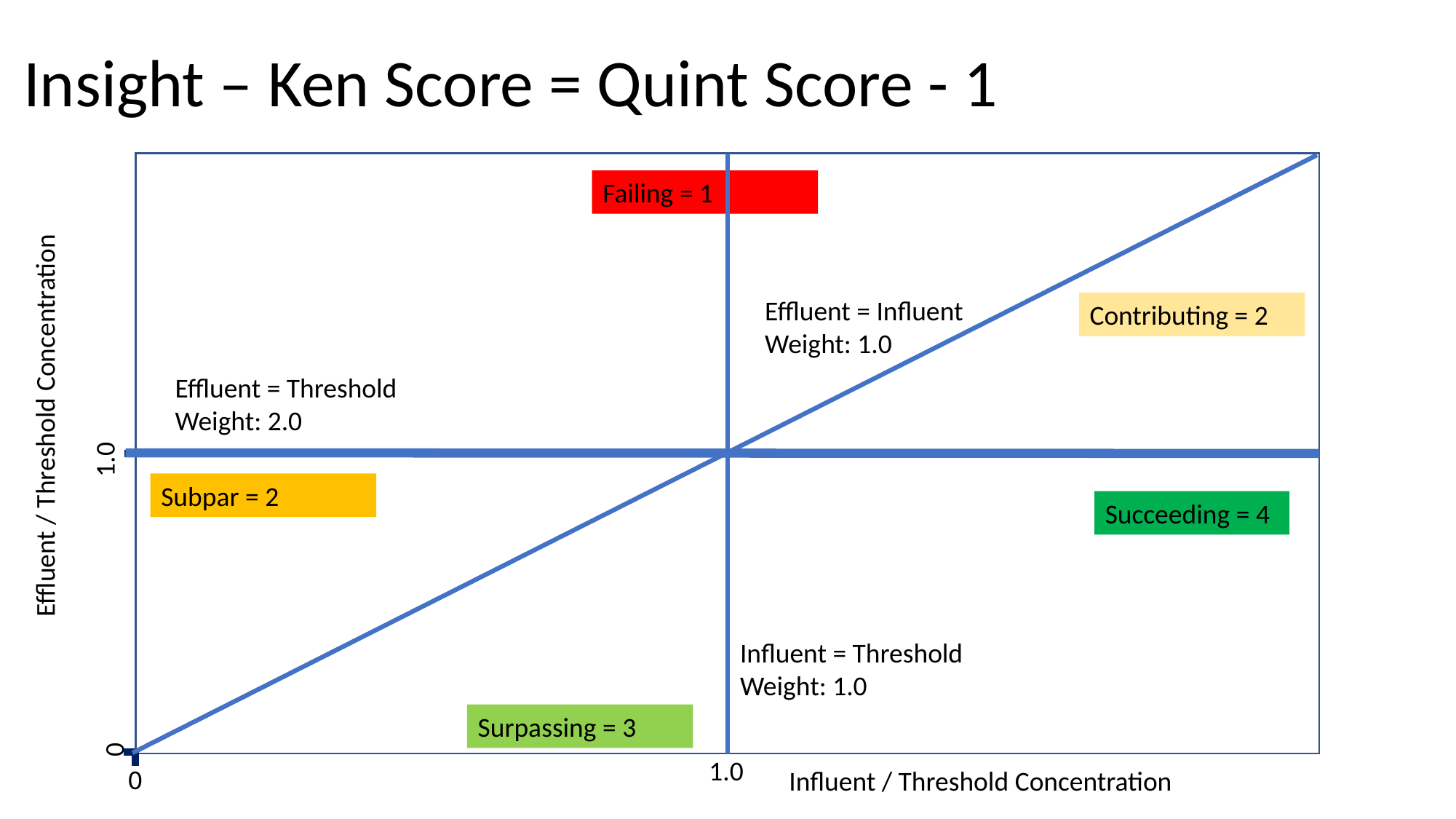

# Insight – Ken Score = Quint Score - 1

Failing = 1
Effluent = Influent Weight: 1.0
Contributing = 2
Effluent = Threshold Weight: 2.0
Effluent / Threshold Concentration
1.0
Subpar = 2
Succeeding = 4
Influent = Threshold Weight: 1.0
Surpassing = 3
0
1.0
0
Influent / Threshold Concentration